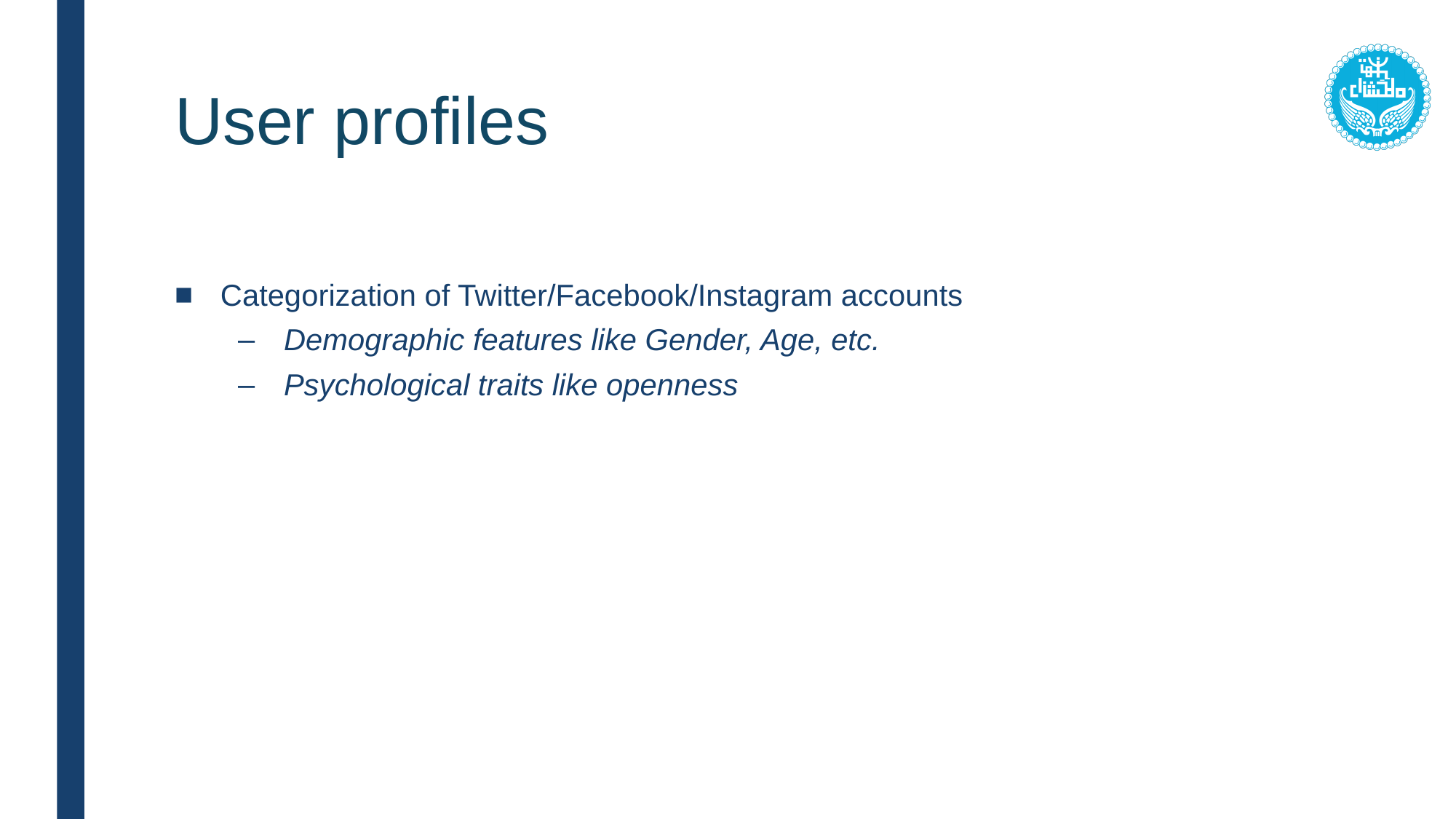

# User profiles
Categorization of Twitter/Facebook/Instagram accounts
Demographic features like Gender, Age, etc.
Psychological traits like openness